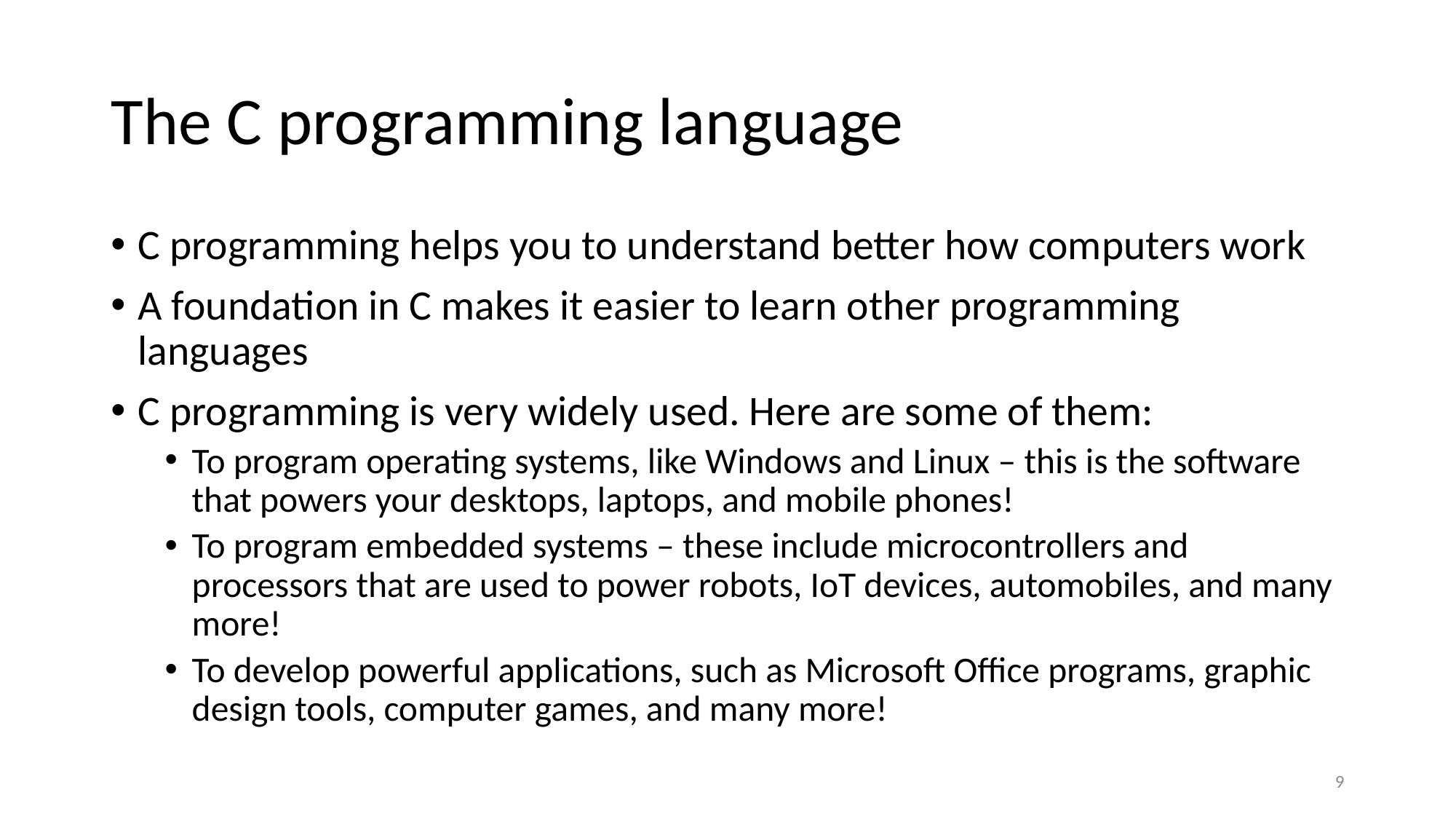

# The C programming language
C programming helps you to understand better how computers work
A foundation in C makes it easier to learn other programming languages
C programming is very widely used. Here are some of them:
To program operating systems, like Windows and Linux – this is the software that powers your desktops, laptops, and mobile phones!
To program embedded systems – these include microcontrollers and processors that are used to power robots, IoT devices, automobiles, and many more!
To develop powerful applications, such as Microsoft Office programs, graphic design tools, computer games, and many more!

9